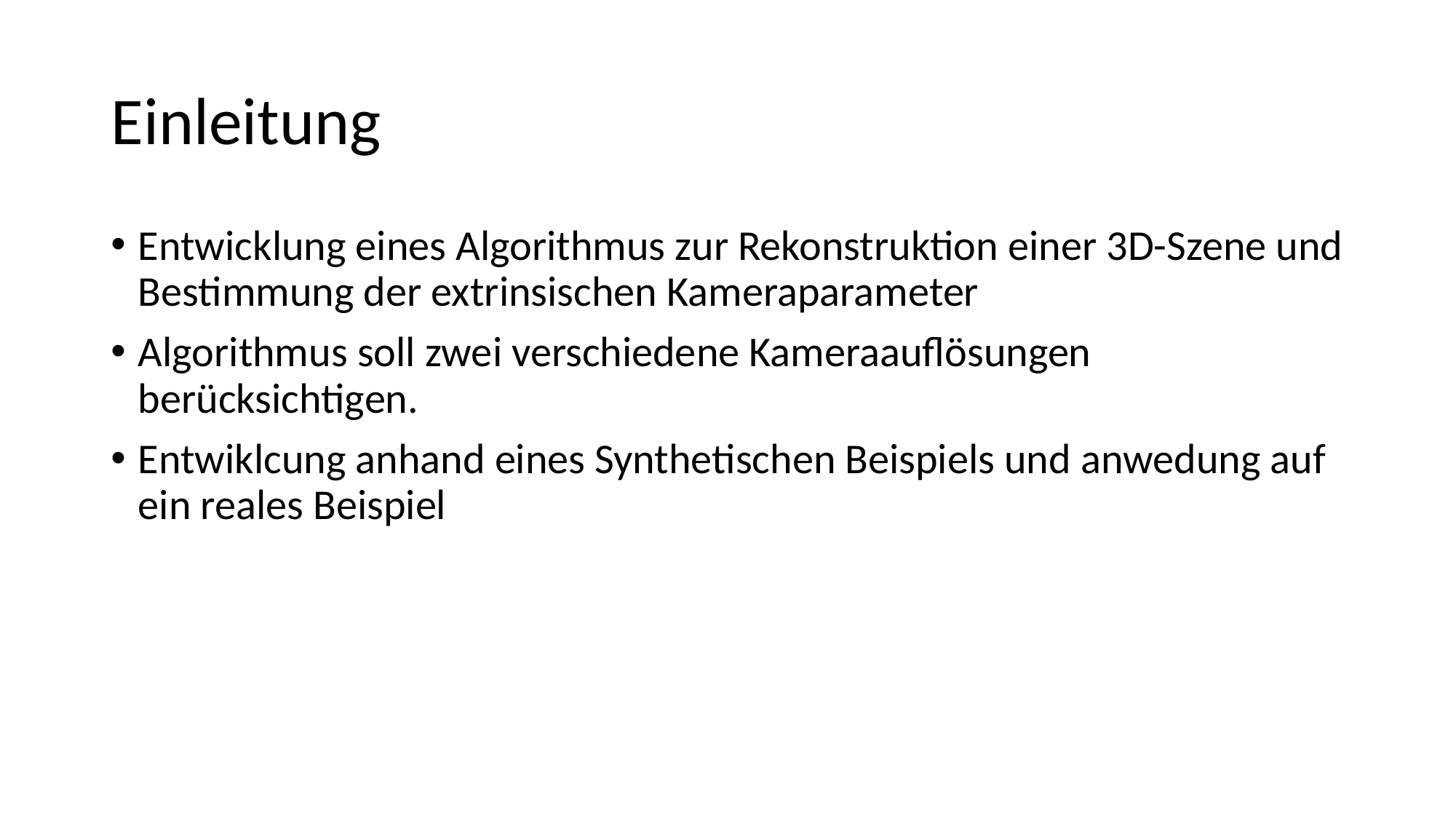

# Einleitung
Entwicklung eines Algorithmus zur Rekonstruktion einer 3D-Szene und Bestimmung der extrinsischen Kameraparameter
Algorithmus soll zwei verschiedene Kameraauflösungen berücksichtigen.
Entwiklcung anhand eines Synthetischen Beispiels und anwedung auf ein reales Beispiel